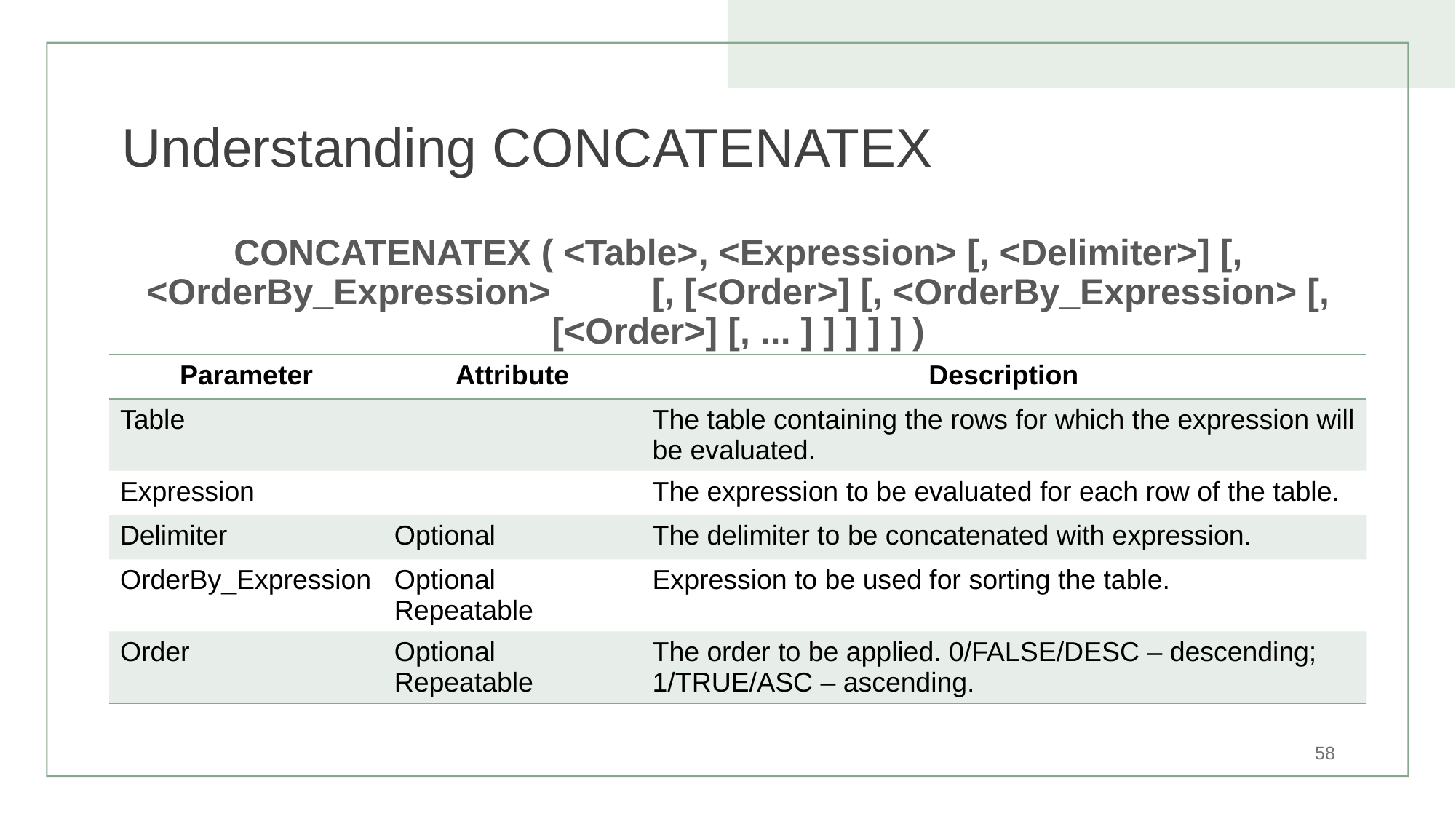

# Understanding CONCATENATEX
CONCATENATEX ( <Table>, <Expression> [, <Delimiter>] [, <OrderBy_Expression>          [, [<Order>] [, <OrderBy_Expression> [, [<Order>] [, ... ] ] ] ] ] )
| Parameter | Attribute | Description |
| --- | --- | --- |
| Table |  | The table containing the rows for which the expression will be evaluated. |
| Expression |  | The expression to be evaluated for each row of the table. |
| Delimiter | Optional | The delimiter to be concatenated with expression. |
| OrderBy\_Expression | Optional Repeatable | Expression to be used for sorting the table. |
| Order | Optional Repeatable | The order to be applied. 0/FALSE/DESC – descending; 1/TRUE/ASC – ascending. |
58